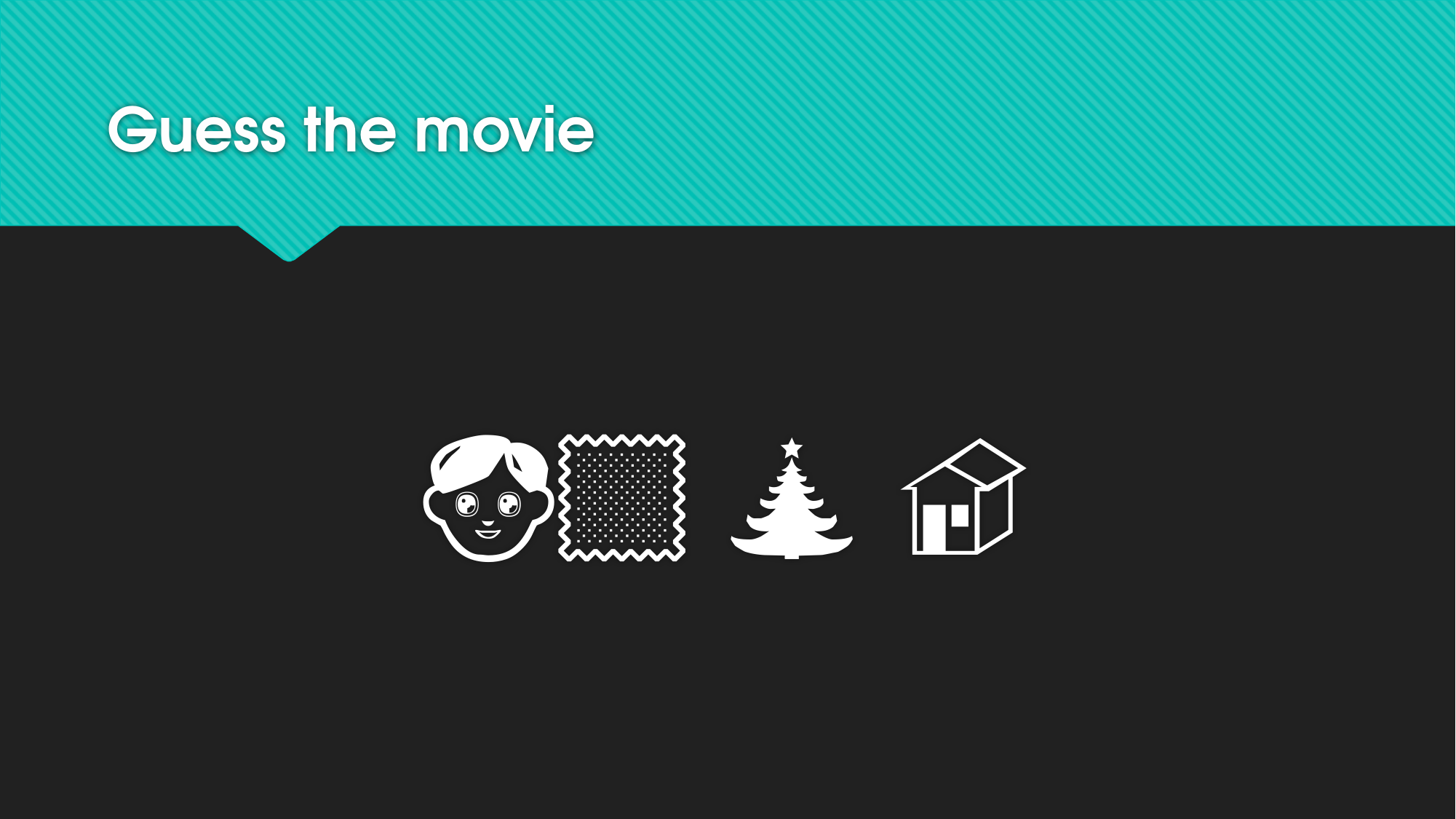

# Guess the movie
👦🏻 🎄 🏠